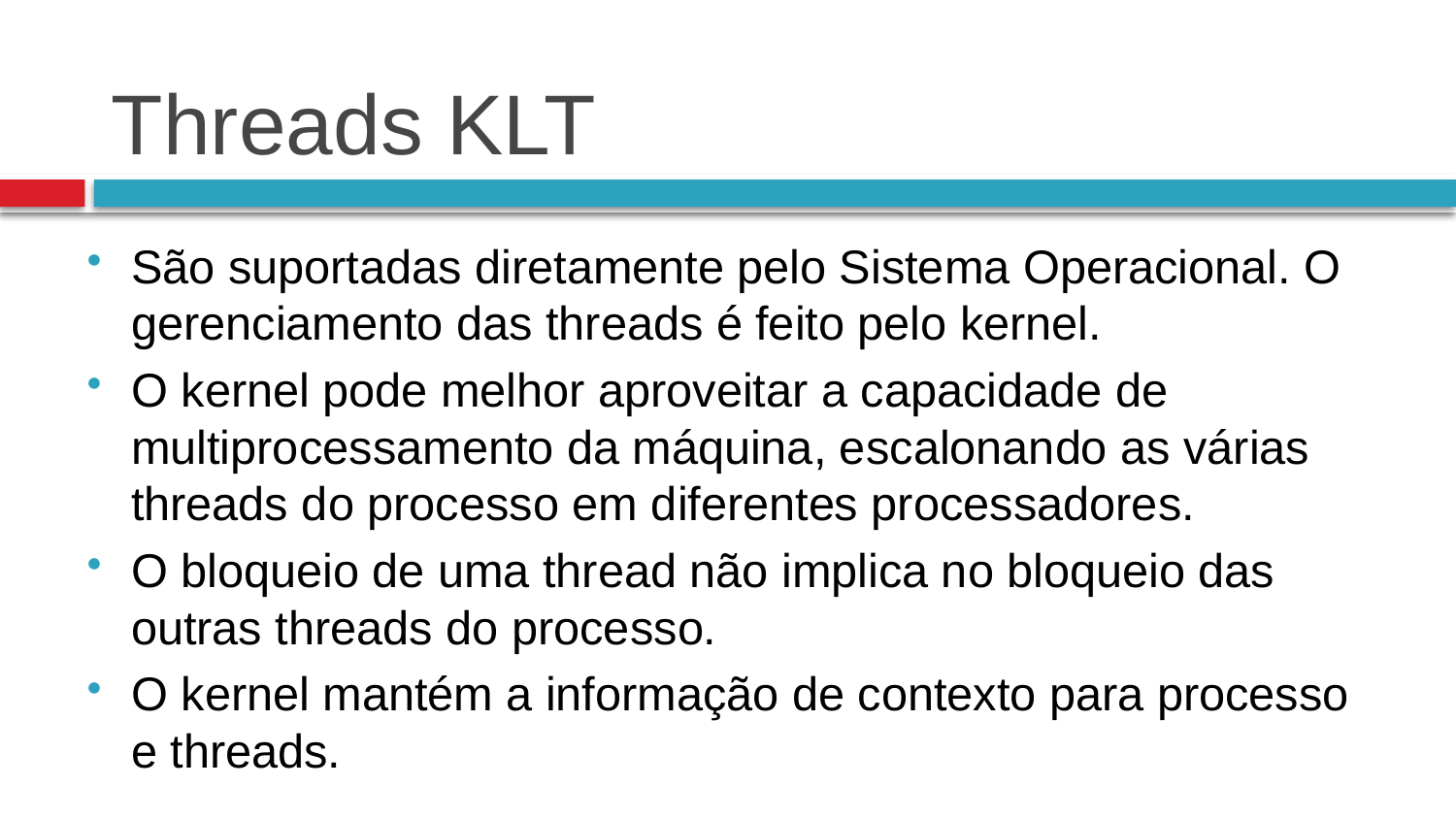

# Threads KLT
São suportadas diretamente pelo Sistema Operacional. O gerenciamento das threads é feito pelo kernel.
O kernel pode melhor aproveitar a capacidade de multiprocessamento da máquina, escalonando as várias threads do processo em diferentes processadores.
O bloqueio de uma thread não implica no bloqueio das outras threads do processo.
O kernel mantém a informação de contexto para processo e threads.